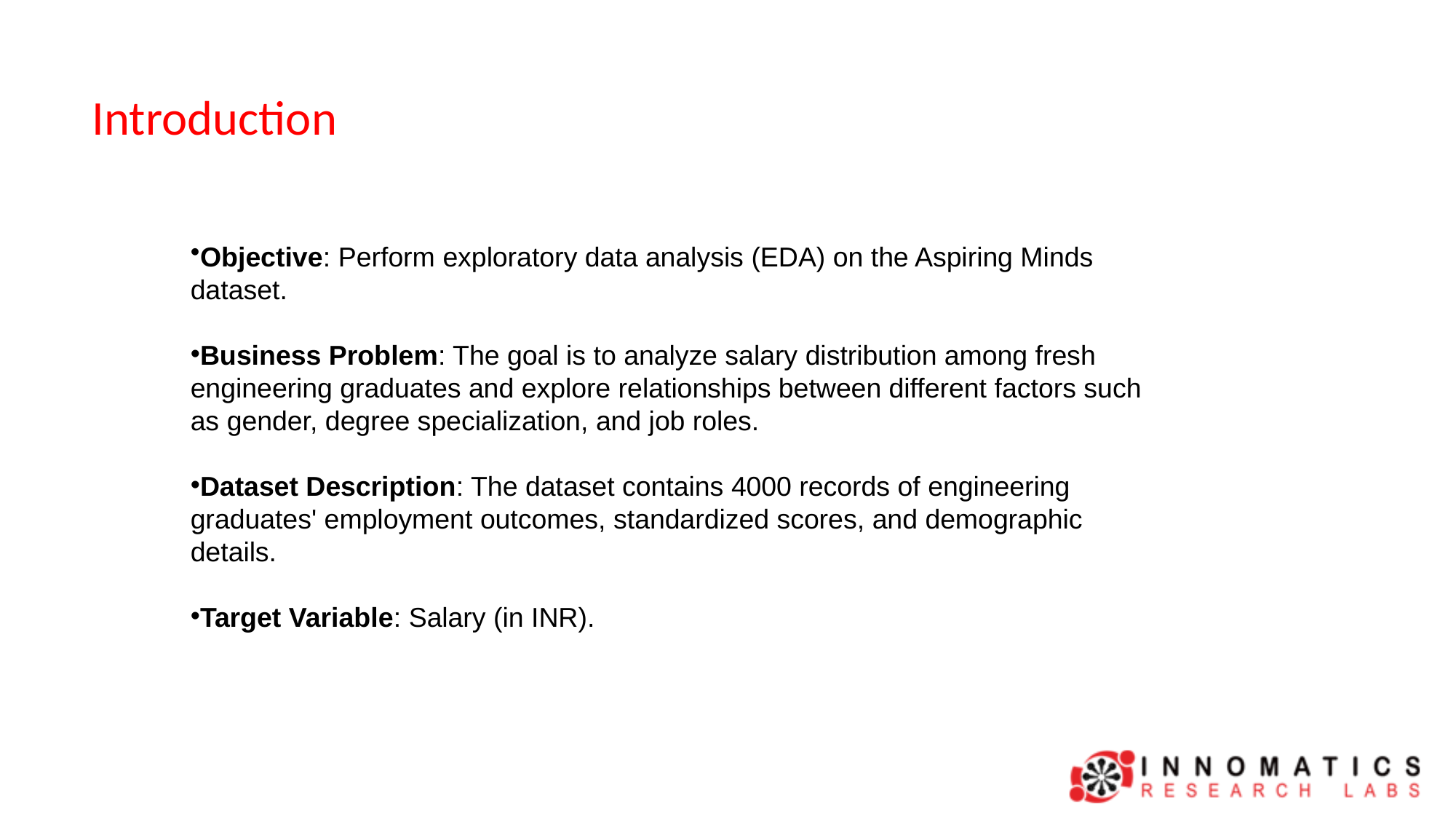

# Introduction
Objective: Perform exploratory data analysis (EDA) on the Aspiring Minds dataset.

Business Problem: The goal is to analyze salary distribution among fresh engineering graduates and explore relationships between different factors such as gender, degree specialization, and job roles.

Dataset Description: The dataset contains 4000 records of engineering graduates' employment outcomes, standardized scores, and demographic details.

Target Variable: Salary (in INR).